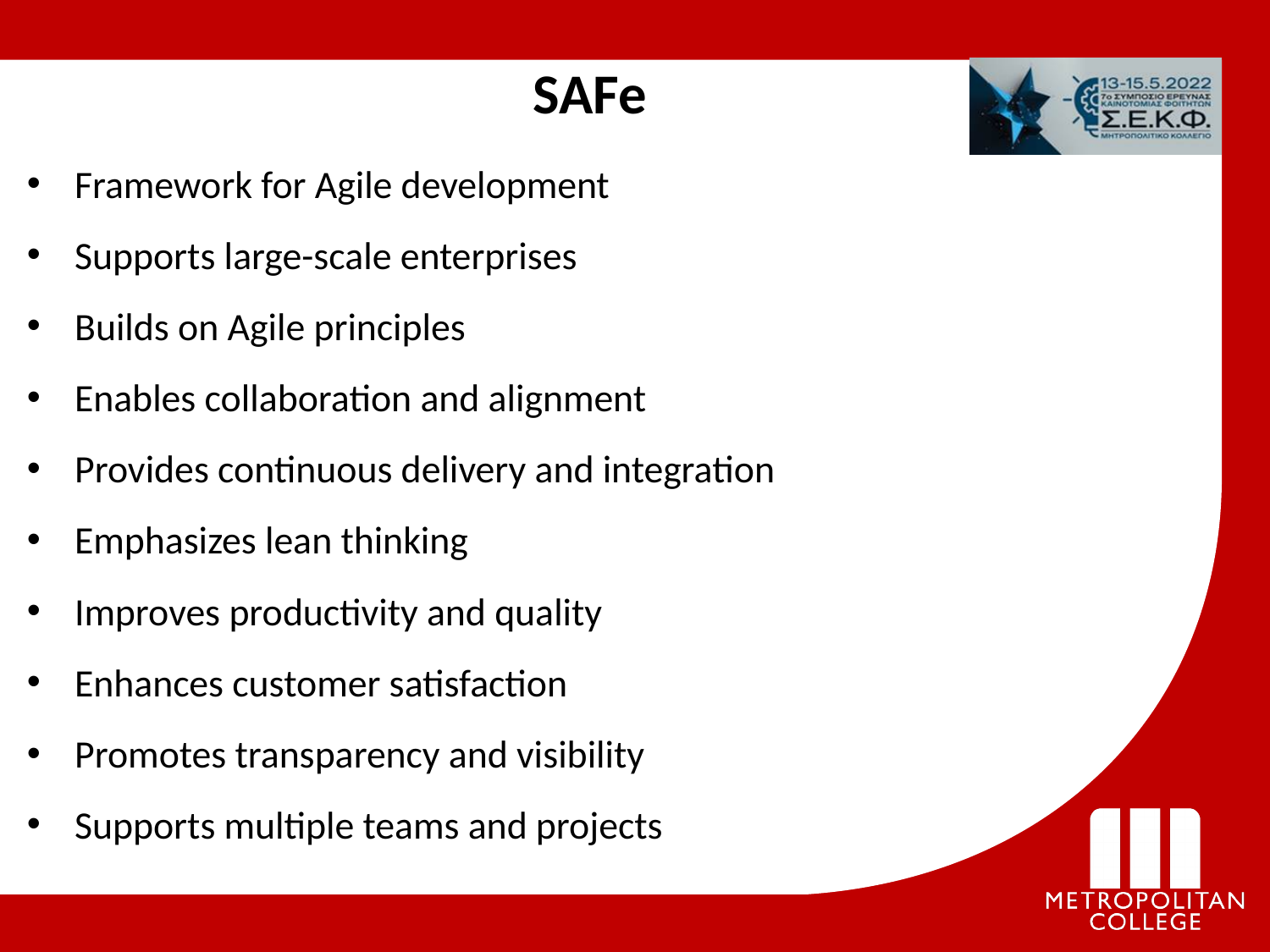

SAFe
Framework for Agile development
Supports large-scale enterprises
Builds on Agile principles
Enables collaboration and alignment
Provides continuous delivery and integration
Emphasizes lean thinking
Improves productivity and quality
Enhances customer satisfaction
Promotes transparency and visibility
Supports multiple teams and projects